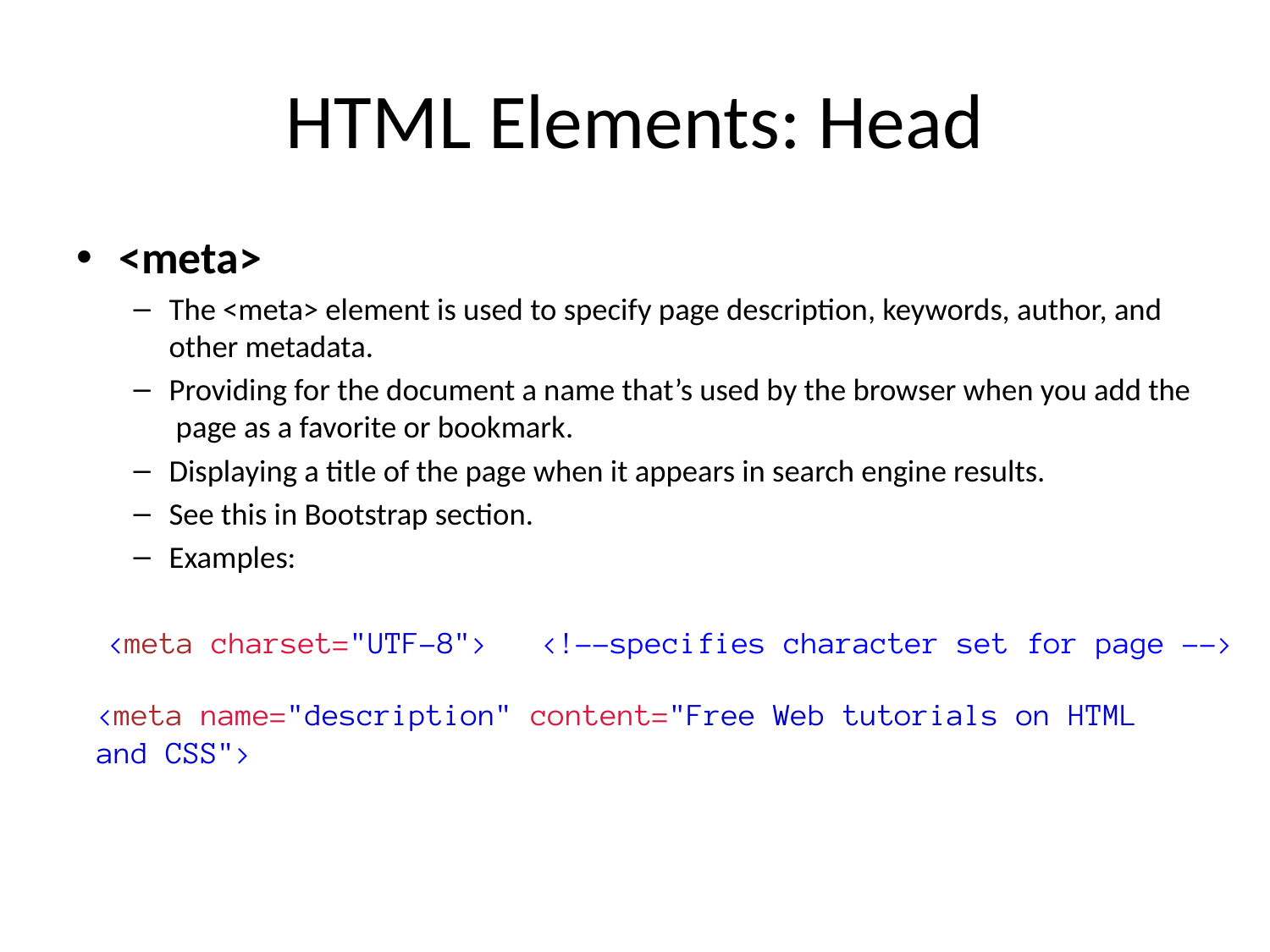

# HTML Elements: Head
<meta>
The <meta> element is used to specify page description, keywords, author, and other metadata.
Providing for the document a name that’s used by the browser when you add the  page as a favorite or bookmark.
Displaying a title of the page when it appears in search engine results.
See this in Bootstrap section.
Examples:
<meta charset="UTF-8">   <!--specifies character set for page -->
<meta name="description" content="Free Web tutorials on HTML and CSS">